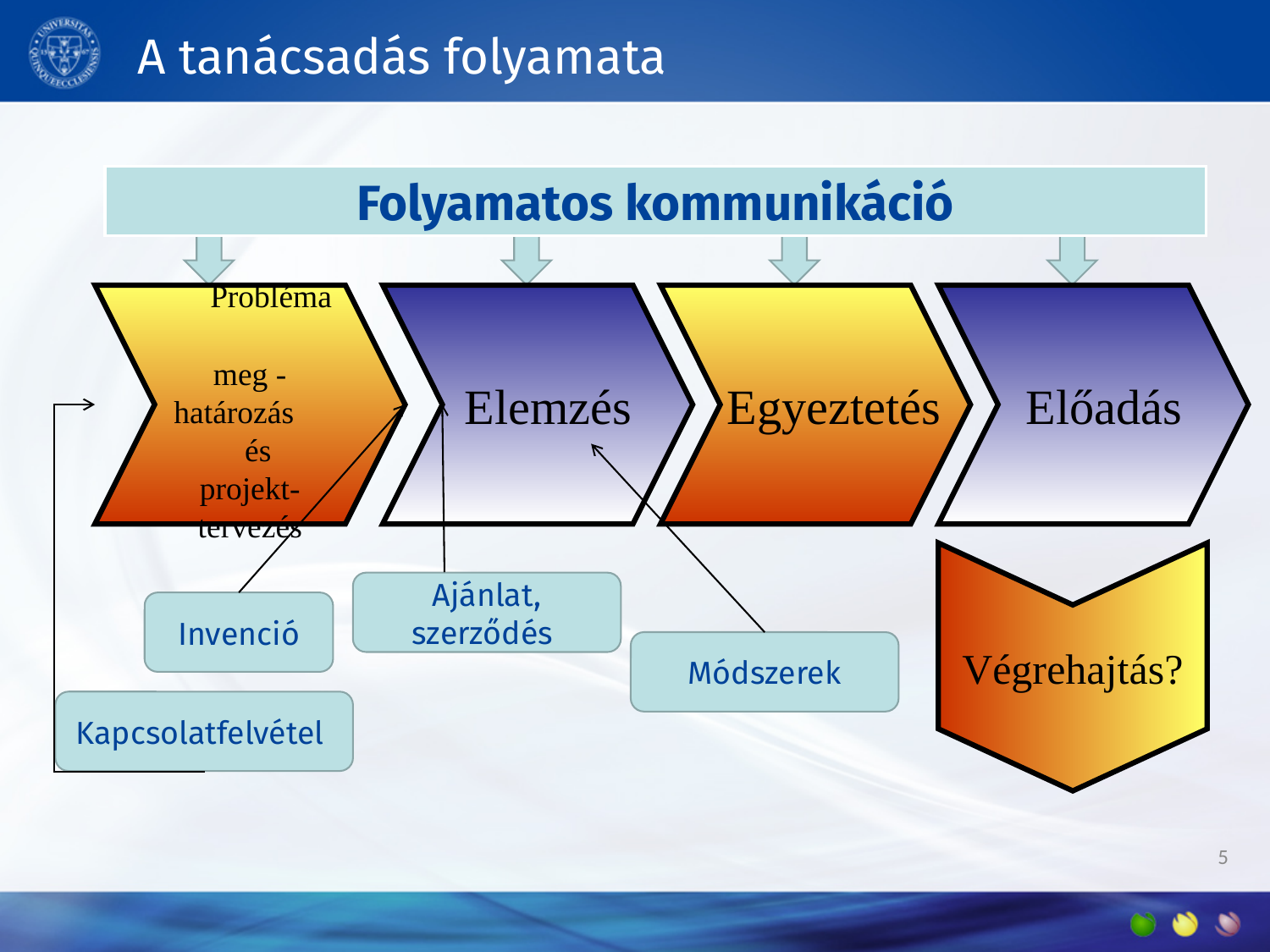

5
# A tanácsadás folyamata
Folyamatos kommunikáció

    Probléma                meg - határozás
       és      projekt-tervezés
  Elemzés
   Egyeztetés
  Előadás
Végrehajtás?
Ajánlat, szerződés
Invenció
Módszerek
Kapcsolatfelvétel